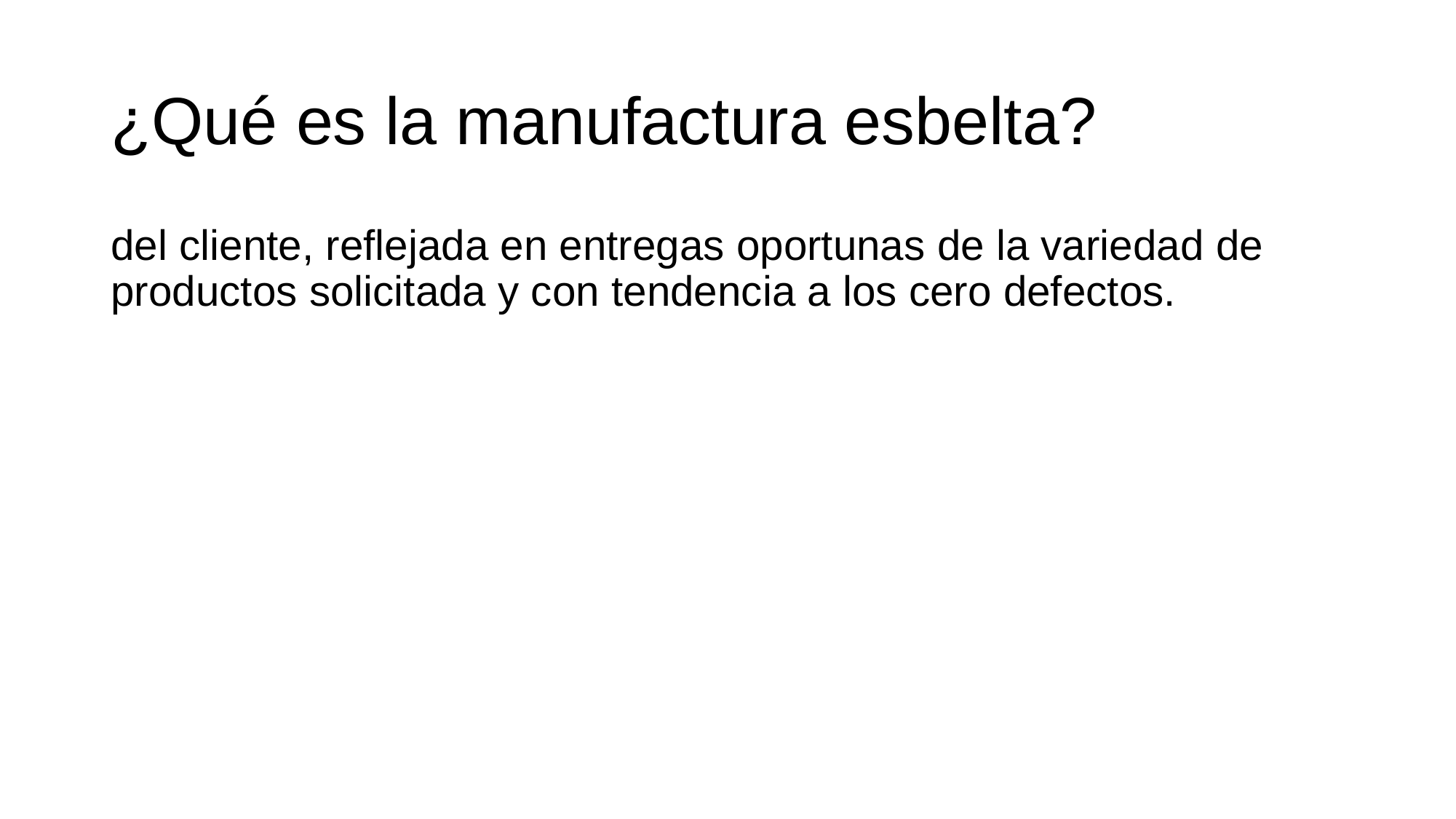

# ¿Qué es la manufactura esbelta?
del cliente, reflejada en entregas oportunas de la variedad de productos solicitada y con tendencia a los cero defectos.